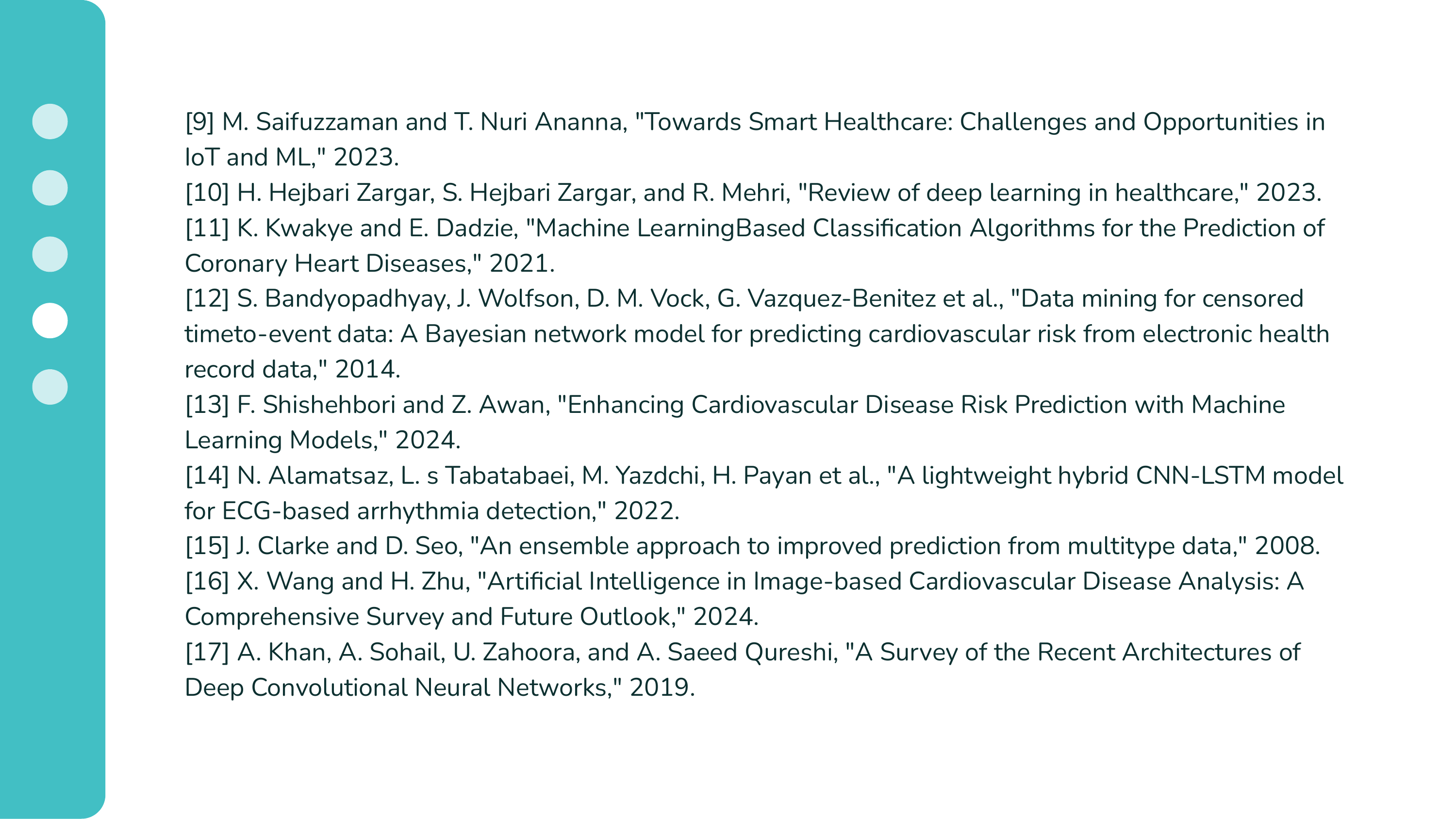

[9] M. Saifuzzaman and T. Nuri Ananna, "Towards Smart Healthcare: Challenges and Opportunities in IoT and ML," 2023.
[10] H. Hejbari Zargar, S. Hejbari Zargar, and R. Mehri, "Review of deep learning in healthcare," 2023.
[11] K. Kwakye and E. Dadzie, "Machine LearningBased Classification Algorithms for the Prediction of Coronary Heart Diseases," 2021.
[12] S. Bandyopadhyay, J. Wolfson, D. M. Vock, G. Vazquez-Benitez et al., "Data mining for censored timeto-event data: A Bayesian network model for predicting cardiovascular risk from electronic health record data," 2014.
[13] F. Shishehbori and Z. Awan, "Enhancing Cardiovascular Disease Risk Prediction with Machine Learning Models," 2024.
[14] N. Alamatsaz, L. s Tabatabaei, M. Yazdchi, H. Payan et al., "A lightweight hybrid CNN-LSTM model for ECG-based arrhythmia detection," 2022.
[15] J. Clarke and D. Seo, "An ensemble approach to improved prediction from multitype data," 2008.
[16] X. Wang and H. Zhu, "Artificial Intelligence in Image-based Cardiovascular Disease Analysis: A Comprehensive Survey and Future Outlook," 2024.
[17] A. Khan, A. Sohail, U. Zahoora, and A. Saeed Qureshi, "A Survey of the Recent Architectures of Deep Convolutional Neural Networks," 2019.